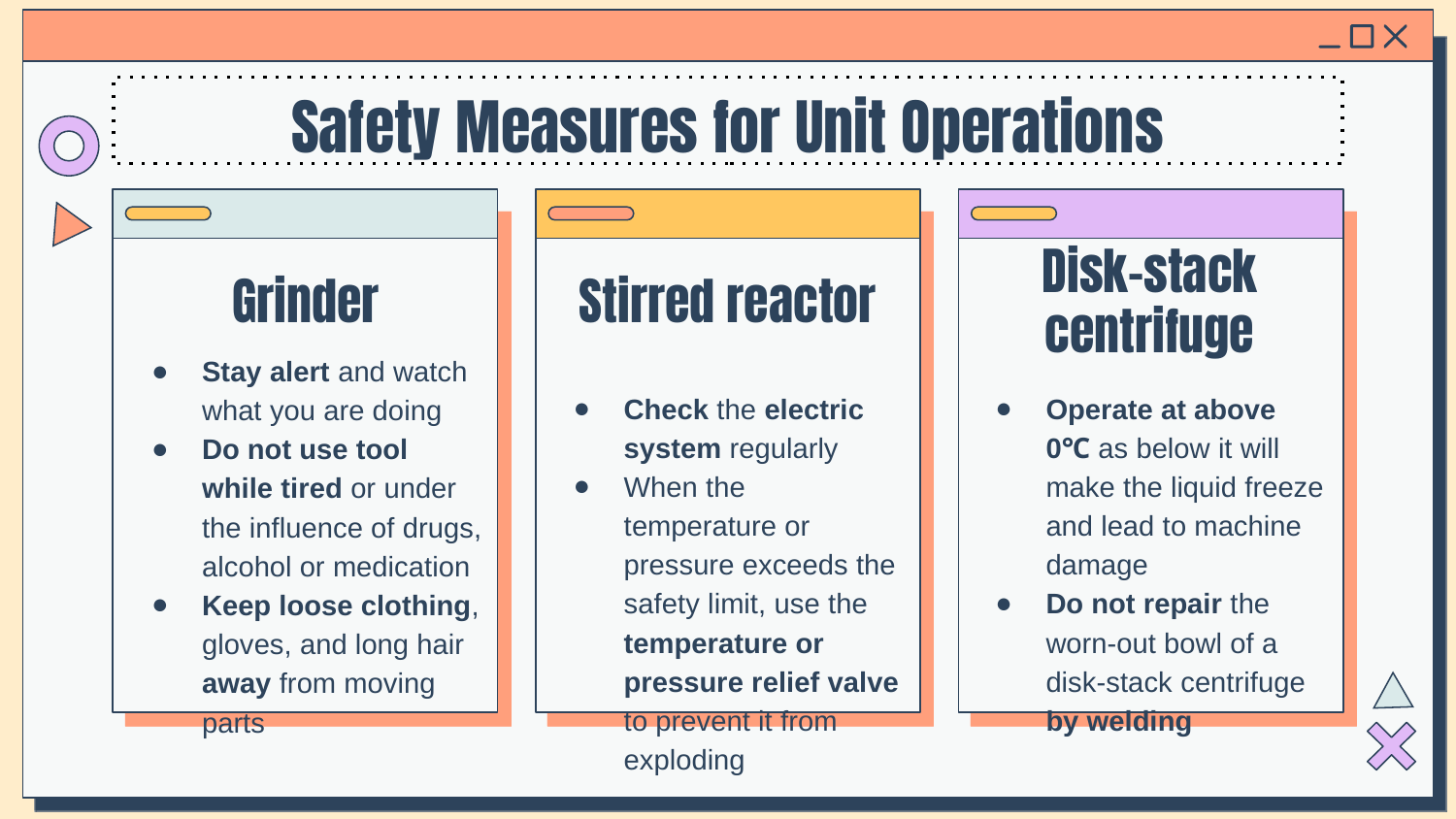

Safety Measures for Unit Operations
Grinder
Stirred reactor
# Disk-stack centrifuge
Stay alert and watch what you are doing
Do not use tool while tired or under the influence of drugs, alcohol or medication
Keep loose clothing, gloves, and long hair away from moving parts
Check the electric system regularly
When the temperature or pressure exceeds the safety limit, use the temperature or pressure relief valve to prevent it from exploding
Operate at above 0℃ as below it will make the liquid freeze and lead to machine damage
Do not repair the worn-out bowl of a disk-stack centrifuge by welding